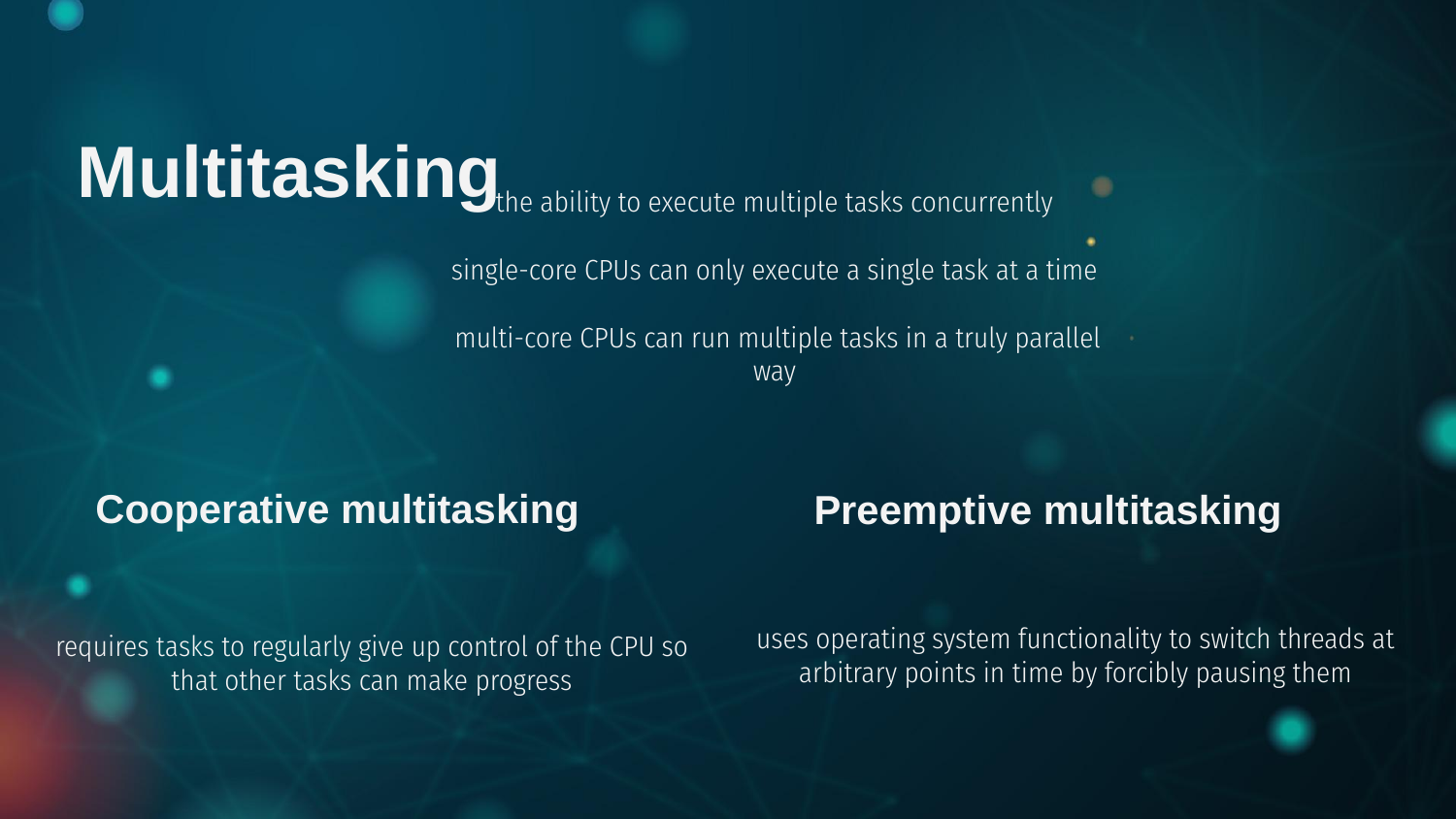

# Multitasking
the ability to execute multiple tasks concurrently

single-core CPUs can only execute a single task at a time

 multi-core CPUs can run multiple tasks in a truly parallel way
Cooperative multitasking
Preemptive multitasking
uses operating system functionality to switch threads at arbitrary points in time by forcibly pausing them
requires tasks to regularly give up control of the CPU so that other tasks can make progress